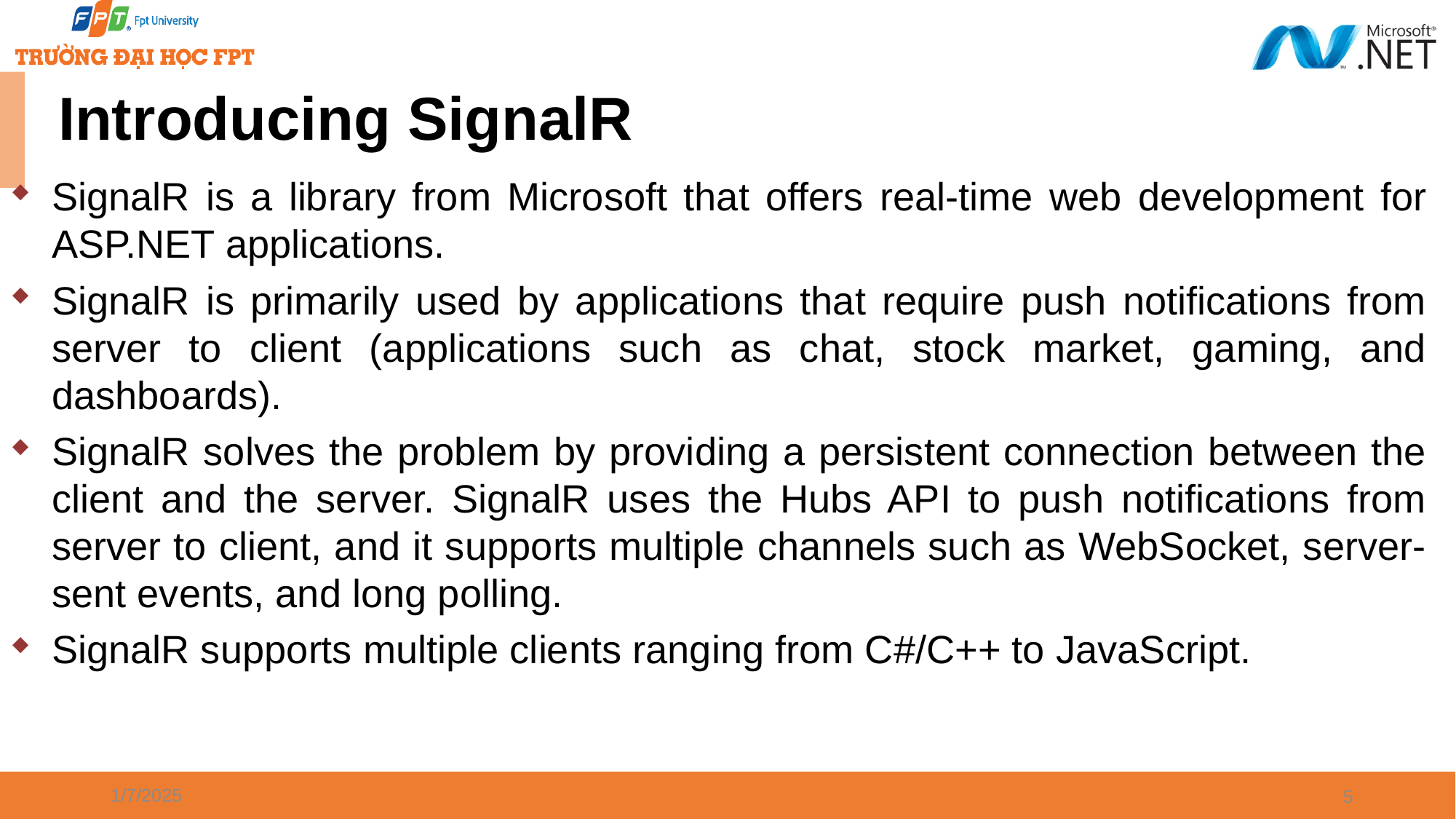

# Introducing SignalR
SignalR is a library from Microsoft that offers real-time web development for ASP.NET applications.
SignalR is primarily used by applications that require push notifications from server to client (applications such as chat, stock market, gaming, and dashboards).
SignalR solves the problem by providing a persistent connection between the client and the server. SignalR uses the Hubs API to push notifications from server to client, and it supports multiple channels such as WebSocket, server-sent events, and long polling.
SignalR supports multiple clients ranging from C#/C++ to JavaScript.

1/7/2025
5